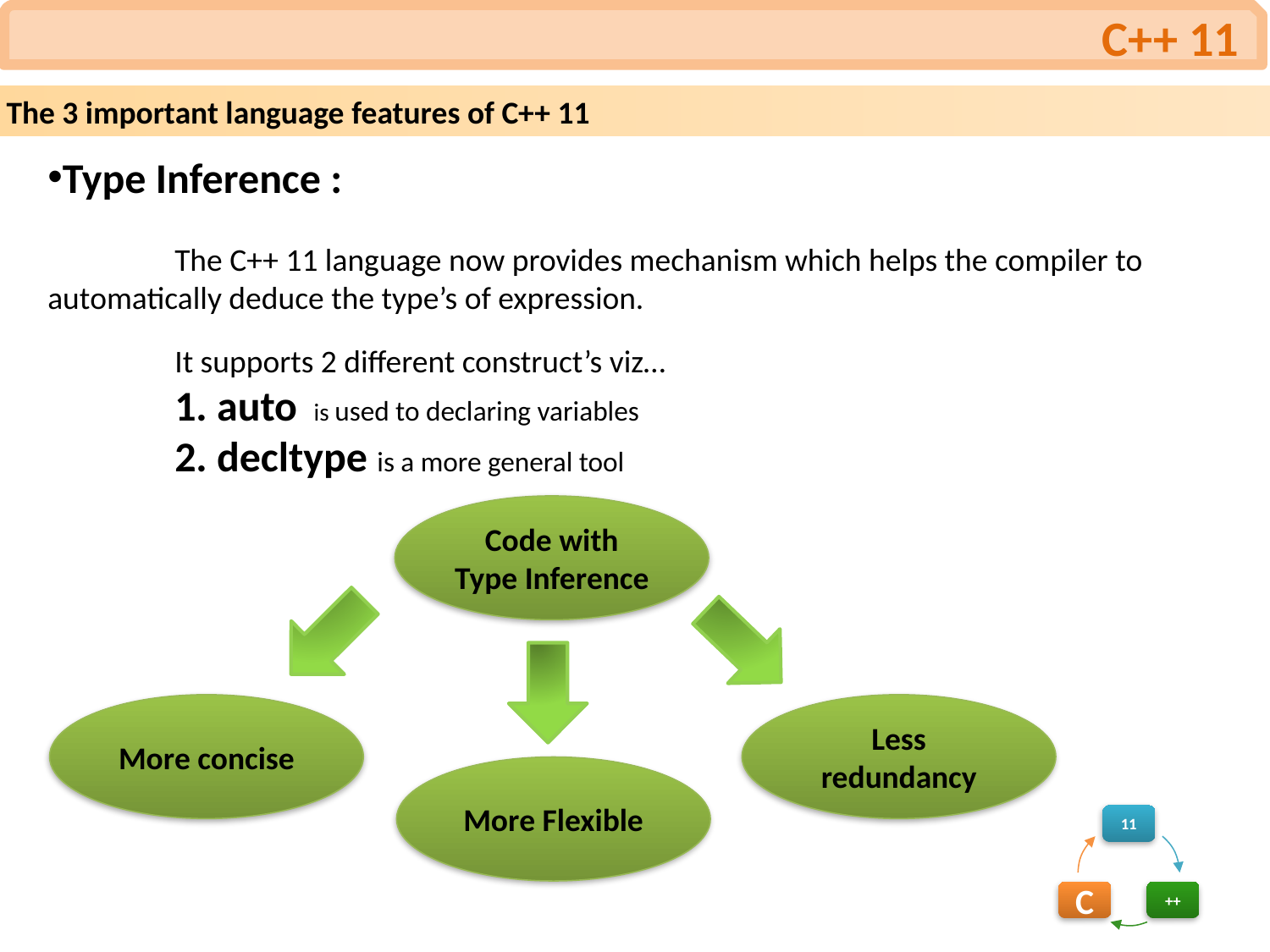

C++ 11
The 3 important language features of C++ 11
Type Inference :

	The C++ 11 language now provides mechanism which helps the compiler to automatically deduce the type’s of expression.

	It supports 2 different construct’s viz…
	1. auto   is used to declaring variables
	2. decltype is a more general tool

Code with Type Inference

More concise

Less redundancy

More Flexible

11

C

++